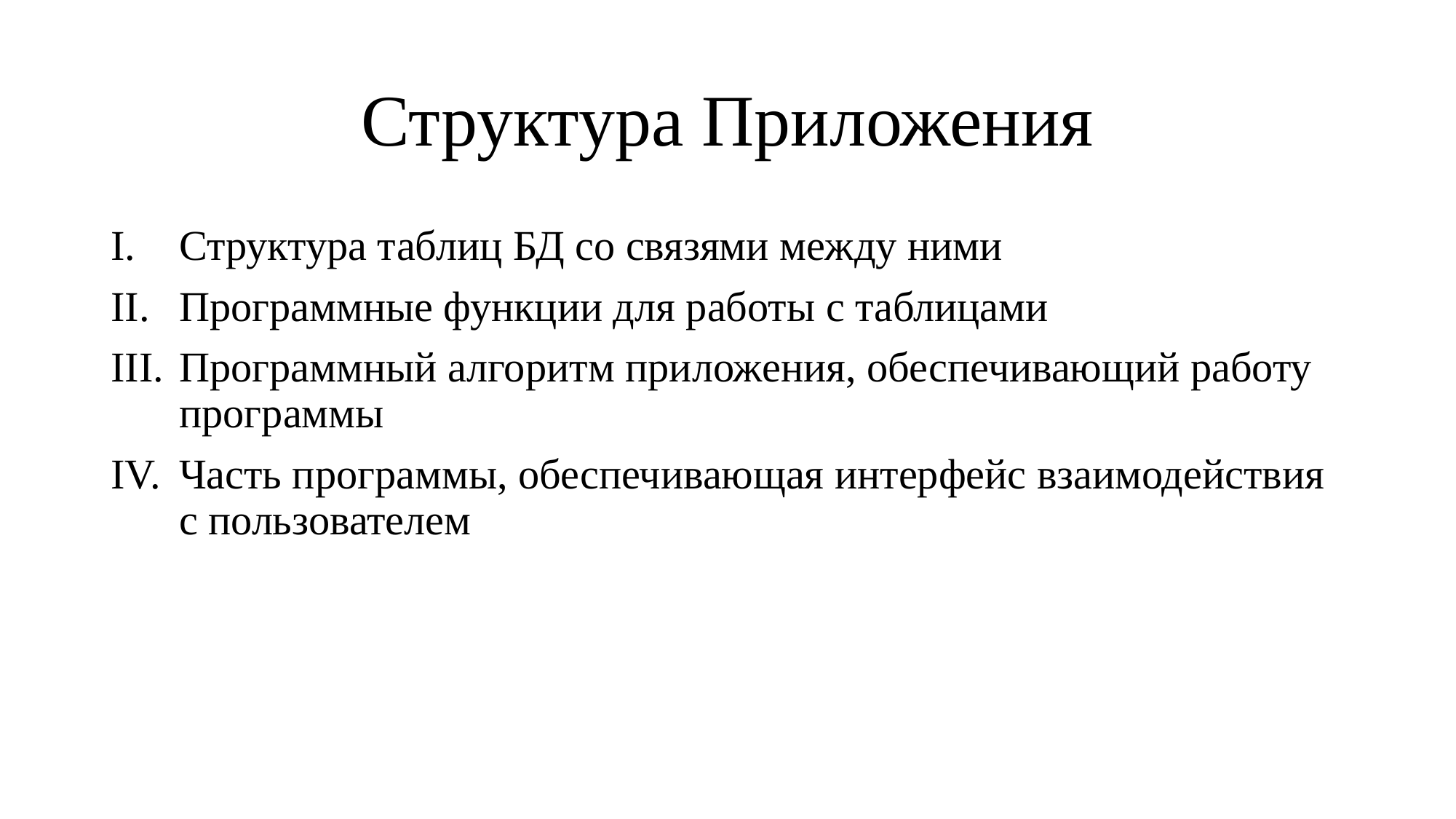

# Структура Приложения
Структура таблиц БД со связями между ними
Программные функции для работы с таблицами
Программный алгоритм приложения, обеспечивающий работу программы
Часть программы, обеспечивающая интерфейс взаимодействия с пользователем